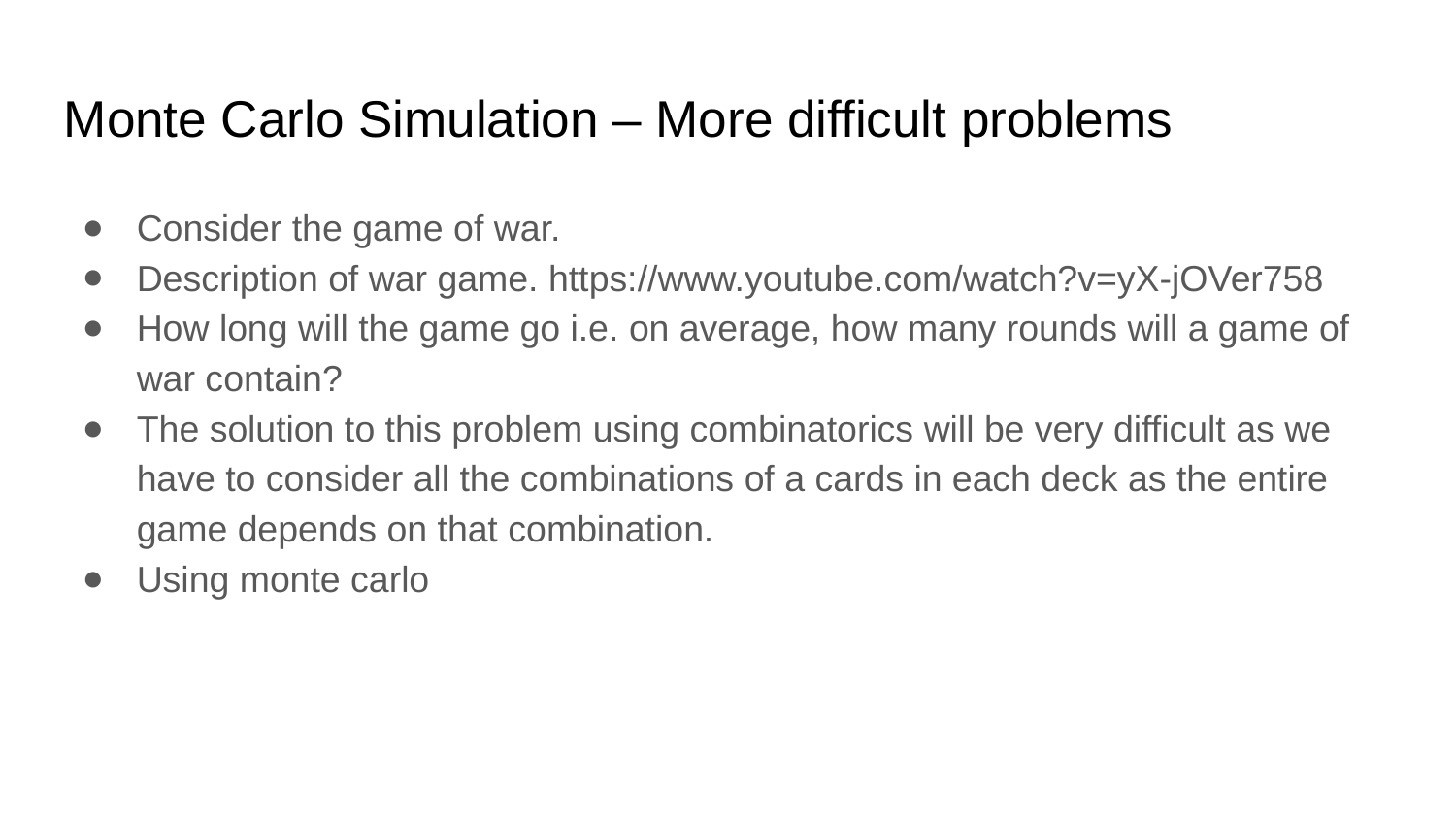

Monte Carlo Simulation – More difficult problems
Consider the game of war.
Description of war game. https://www.youtube.com/watch?v=yX-jOVer758
How long will the game go i.e. on average, how many rounds will a game of war contain?
The solution to this problem using combinatorics will be very difficult as we have to consider all the combinations of a cards in each deck as the entire game depends on that combination.
Using monte carlo